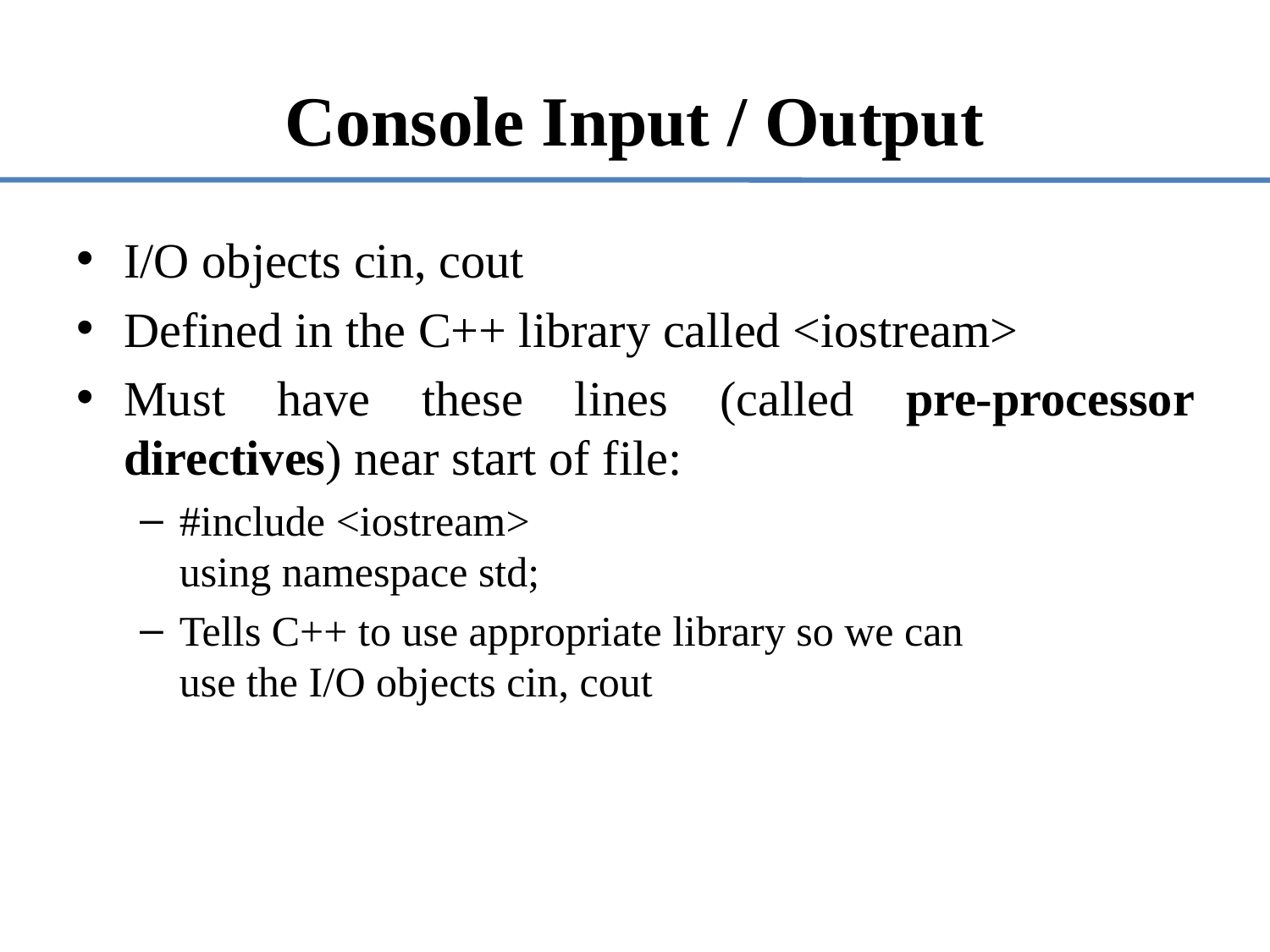

# Console Input / Output
I/O objects cin, cout
Defined in the C++ library called <iostream>
Must have these lines (called pre-processor directives) near start of file:
#include <iostream>
using namespace std;
Tells C++ to use appropriate library so we can
use the I/O objects cin, cout